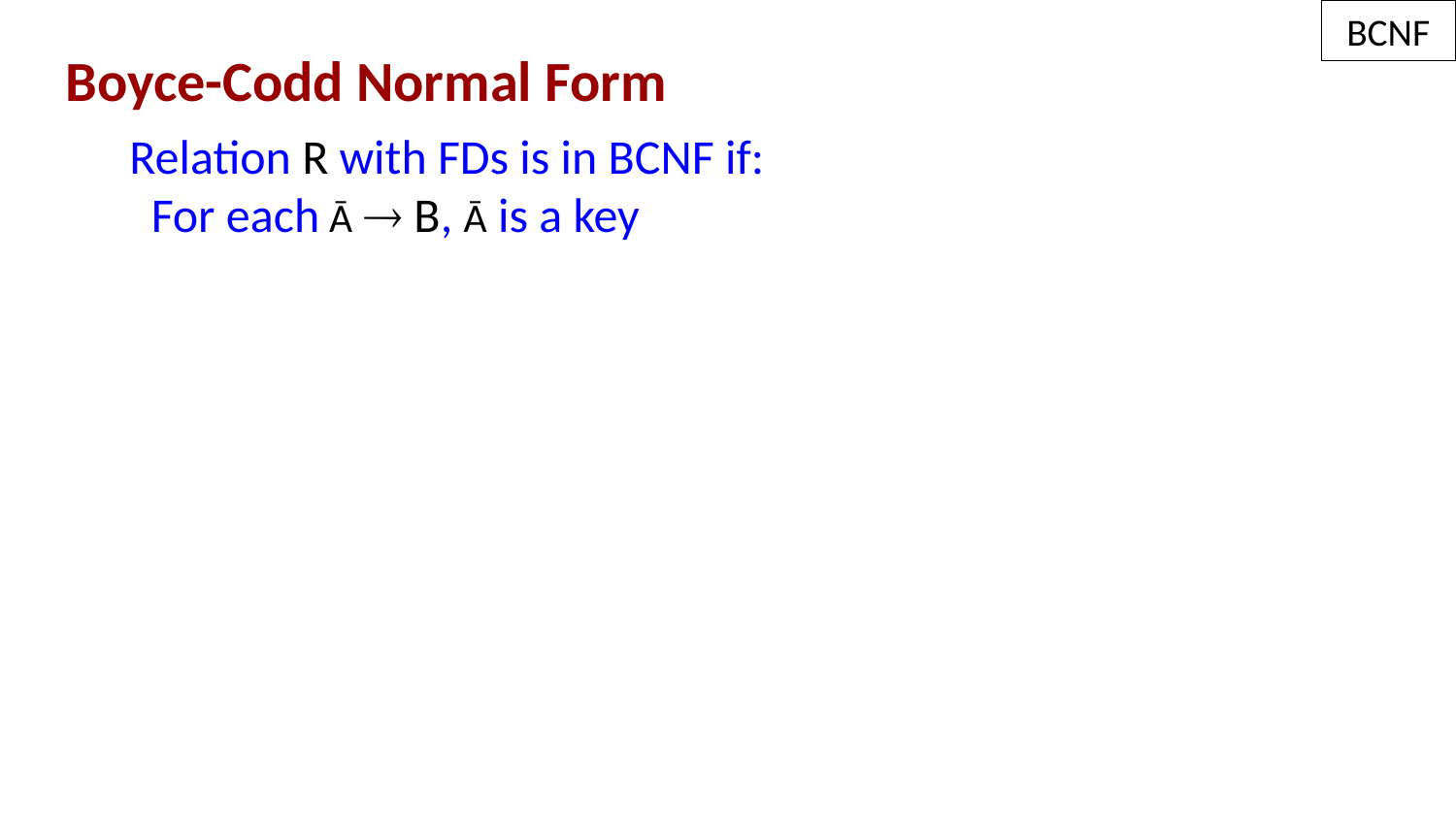

BCNF
Boyce-Codd Normal Form
Relation R with FDs is in BCNF if:
  For each Ᾱ → B, Ᾱ is a key